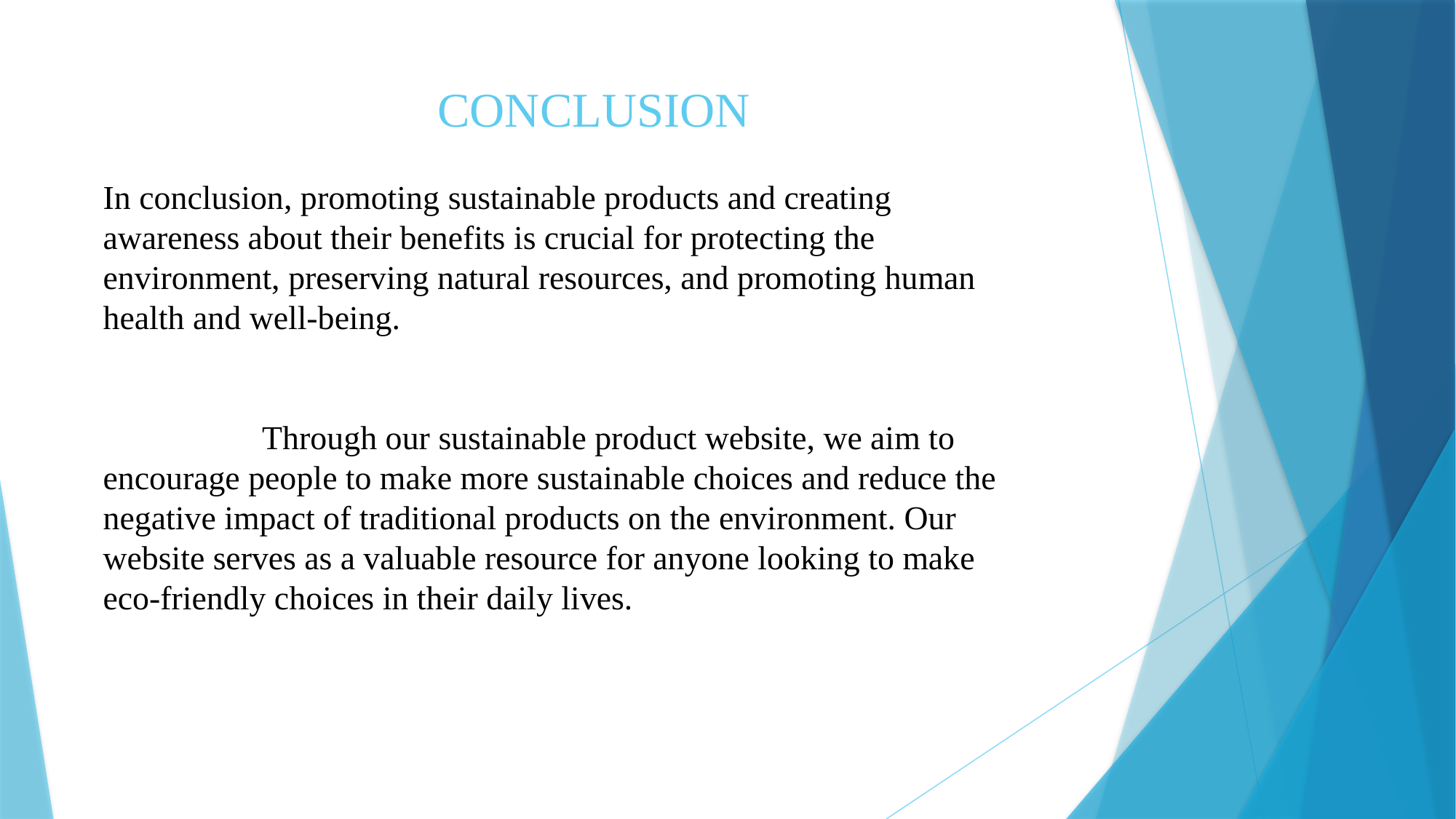

# CONCLUSION
In conclusion, promoting sustainable products and creating awareness about their benefits is crucial for protecting the environment, preserving natural resources, and promoting human health and well-being.

                   Through our sustainable product website, we aim to encourage people to make more sustainable choices and reduce the negative impact of traditional products on the environment. Our website serves as a valuable resource for anyone looking to make eco-friendly choices in their daily lives.